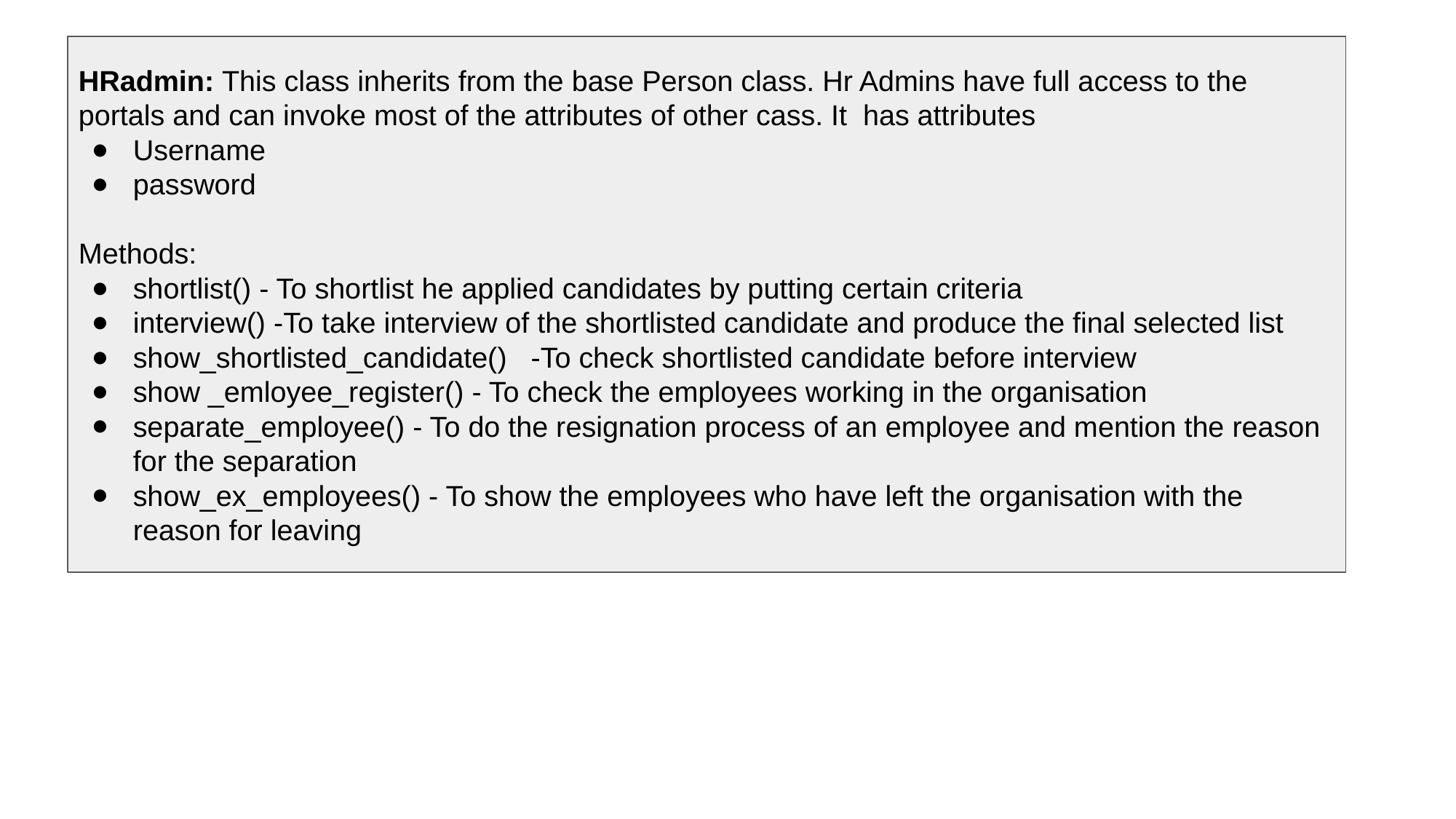

HRadmin: This class inherits from the base Person class. Hr Admins have full access to the portals and can invoke most of the attributes of other cass. It  has attributes
Username
password

Methods:
shortlist() - To shortlist he applied candidates by putting certain criteria
interview() -To take interview of the shortlisted candidate and produce the final selected list
show_shortlisted_candidate()   -To check shortlisted candidate before interview
show _emloyee_register() - To check the employees working in the organisation
separate_employee() - To do the resignation process of an employee and mention the reason for the separation
show_ex_employees() - To show the employees who have left the organisation with the reason for leaving